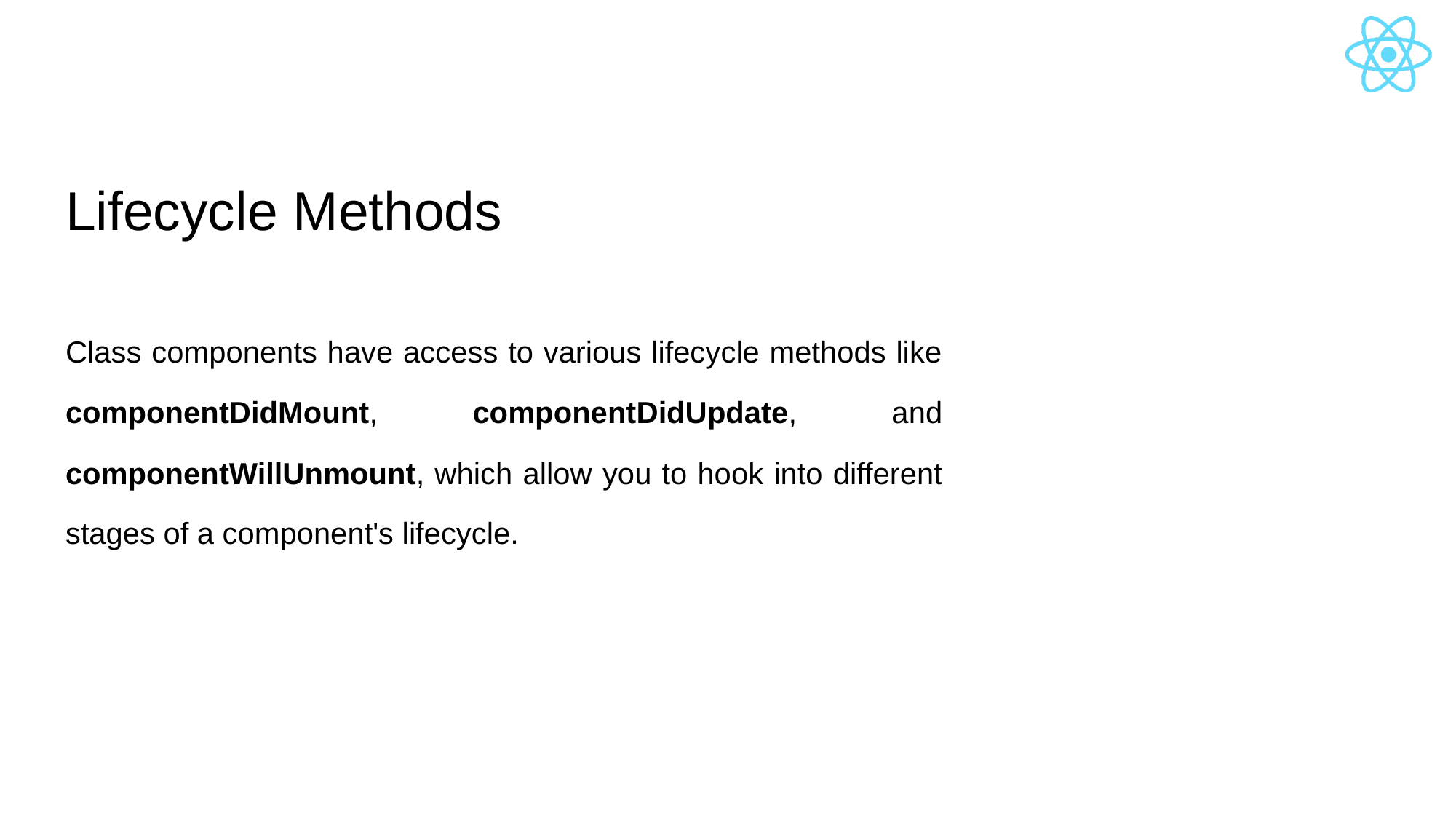

# Lifecycle Methods

Class components have access to various lifecycle methods like componentDidMount, componentDidUpdate, and componentWillUnmount, which allow you to hook into different stages of a component's lifecycle.